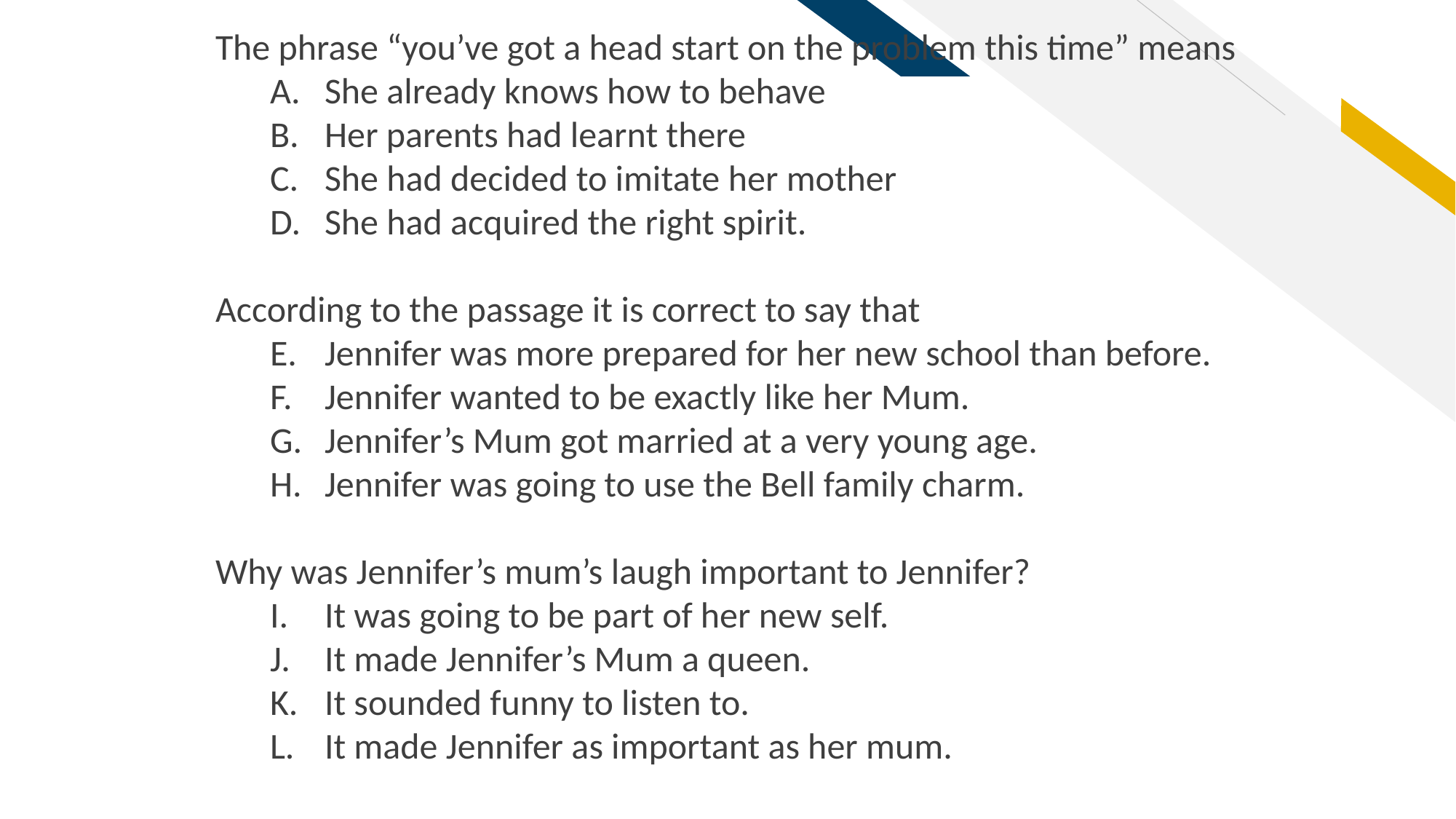

The phrase “you’ve got a head start on the problem this time” means
She already knows how to behave
Her parents had learnt there
She had decided to imitate her mother
She had acquired the right spirit.

According to the passage it is correct to say that
Jennifer was more prepared for her new school than before.
Jennifer wanted to be exactly like her Mum.
Jennifer’s Mum got married at a very young age.
Jennifer was going to use the Bell family charm.

Why was Jennifer’s mum’s laugh important to Jennifer?
It was going to be part of her new self.
It made Jennifer’s Mum a queen.
It sounded funny to listen to.
It made Jennifer as important as her mum.